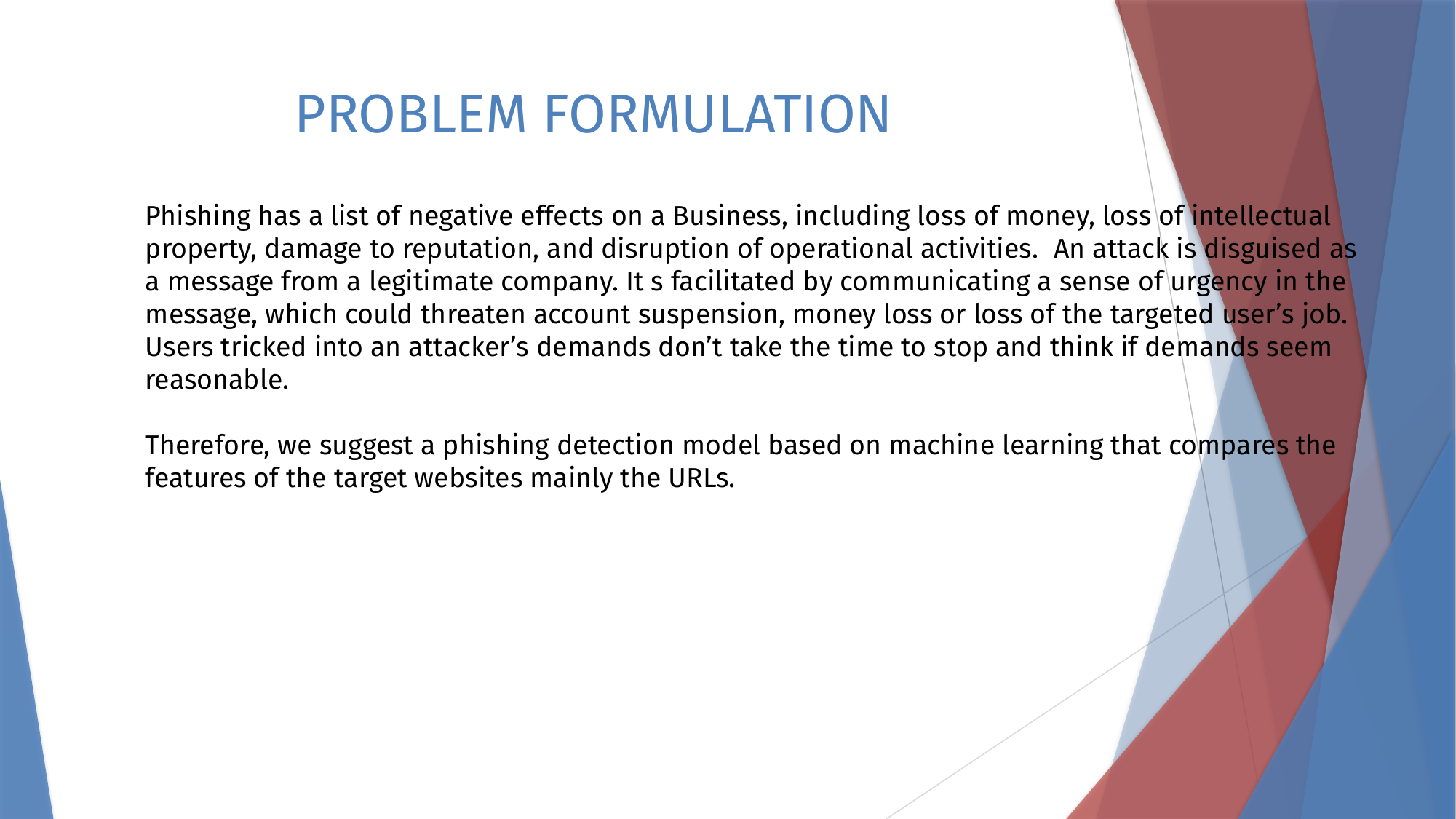

# PROBLEM FORMULATION
Phishing has a list of negative effects on a Business, including loss of money, loss of intellectual property, damage to reputation, and disruption of operational activities.  An attack is disguised as a message from a legitimate company. It s facilitated by communicating a sense of urgency in the message, which could threaten account suspension, money loss or loss of the targeted user’s job. Users tricked into an attacker’s demands don’t take the time to stop and think if demands seem reasonable.

Therefore, we suggest a phishing detection model based on machine learning that compares the features of the target websites mainly the URLs.